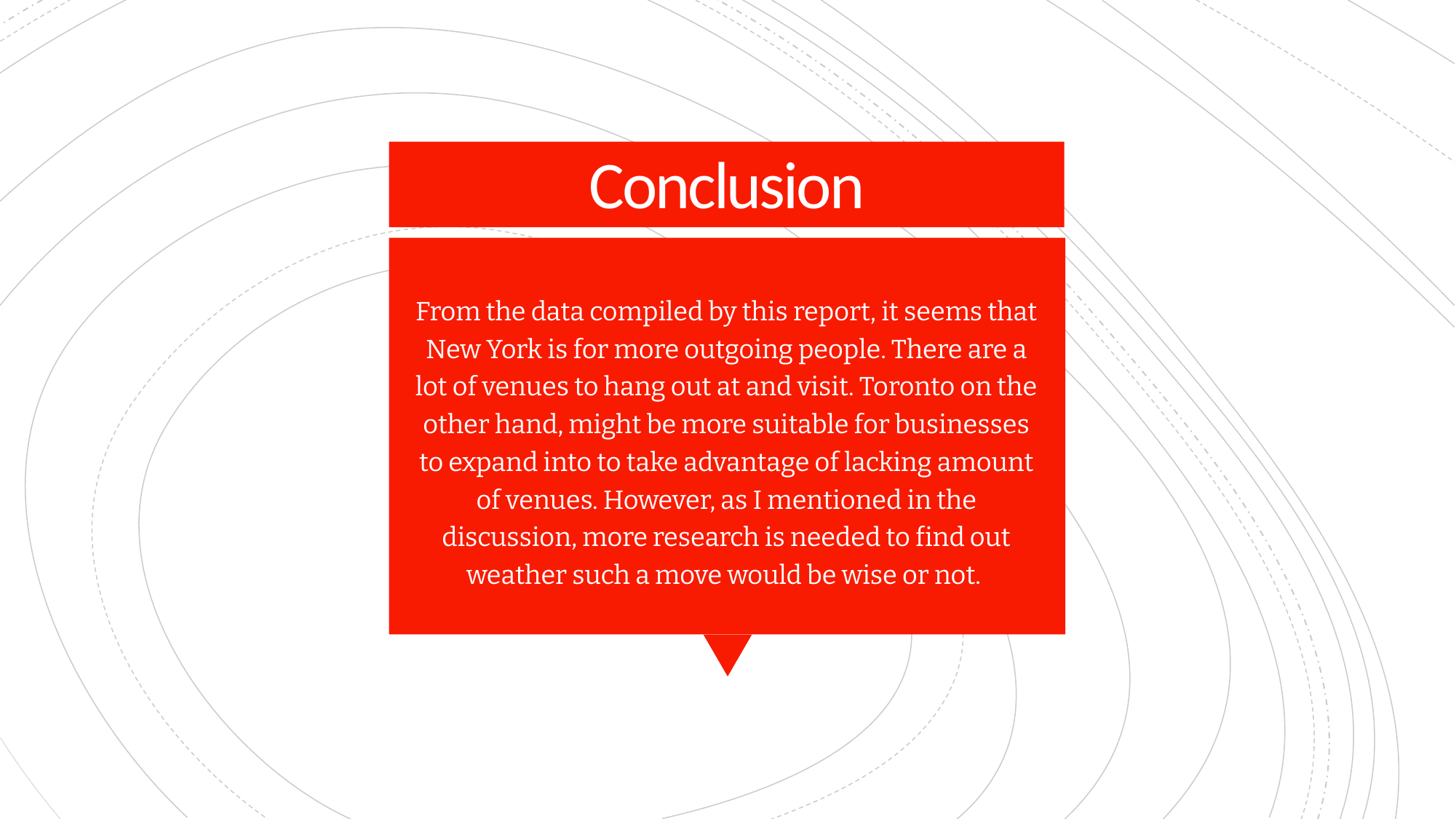

# Conclusion

From the data compiled by this report, it seems that New York is for more outgoing people. There are a lot of venues to hang out at and visit. Toronto on the other hand, might be more suitable for businesses to expand into to take advantage of lacking amount of venues. However, as I mentioned in the discussion, more research is needed to find out weather such a move would be wise or not.